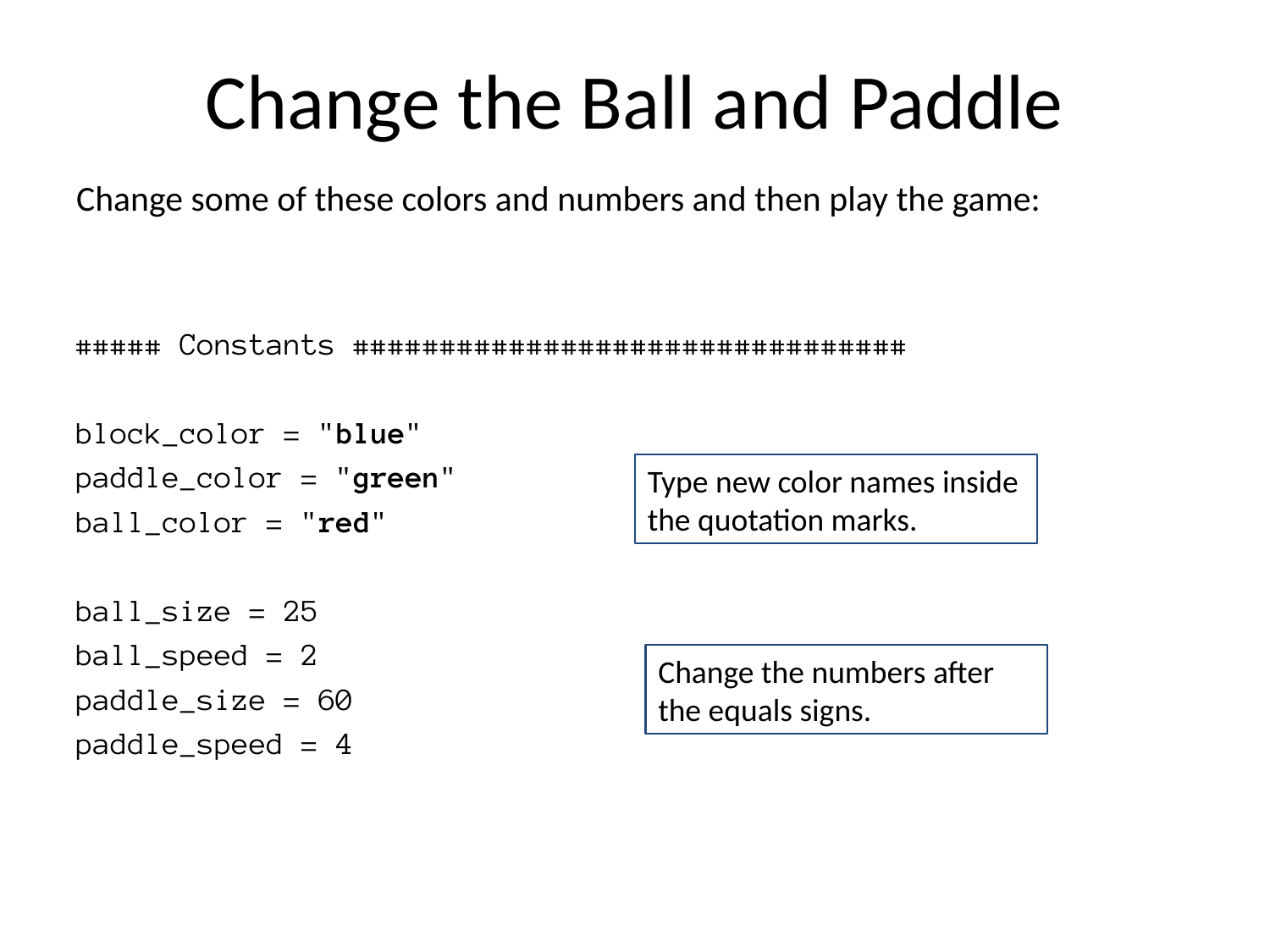

# Change the Ball and Paddle
Change some of these colors and numbers and then play the game:

##### Constants ################################

block_color = "blue"
paddle_color = "green"
ball_color = "red"

ball_size = 25
ball_speed = 2
paddle_size = 60
paddle_speed = 4

Type new color names inside the quotation marks.
Change the numbers after the equals signs.